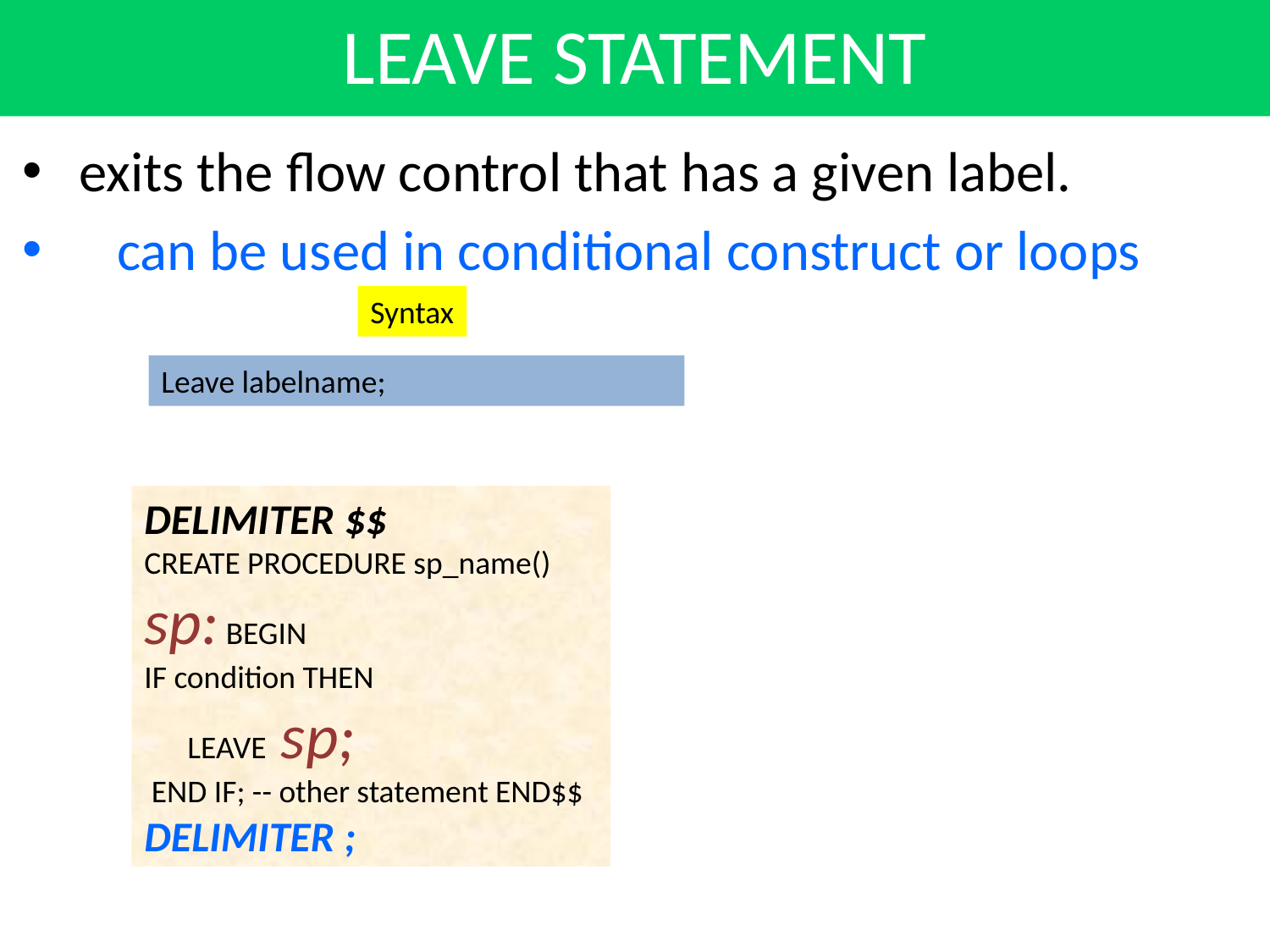

# LEAVE STATEMENT
exits the flow control that has a given label.
   can be used in conditional construct or loops
Syntax
Leave labelname;
DELIMITER $$
CREATE PROCEDURE sp_name()
sp: BEGIN
IF condition THEN
      LEAVE  sp;
 END IF; -- other statement END$$
DELIMITER ;